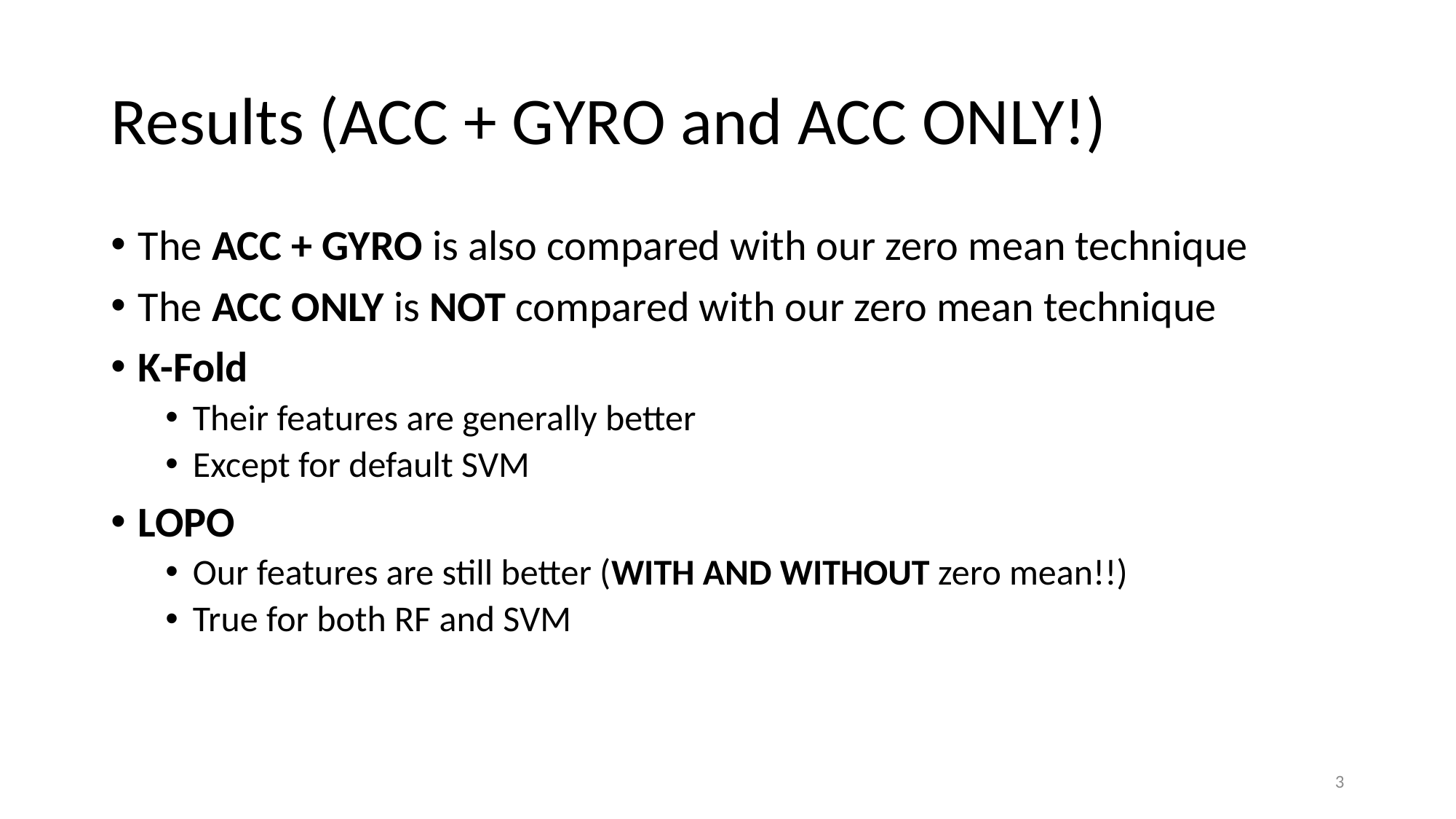

# Results (ACC + GYRO and ACC ONLY!)
The ACC + GYRO is also compared with our zero mean technique
The ACC ONLY is NOT compared with our zero mean technique
K-Fold
Their features are generally better
Except for default SVM
LOPO
Our features are still better (WITH AND WITHOUT zero mean!!)
True for both RF and SVM
3